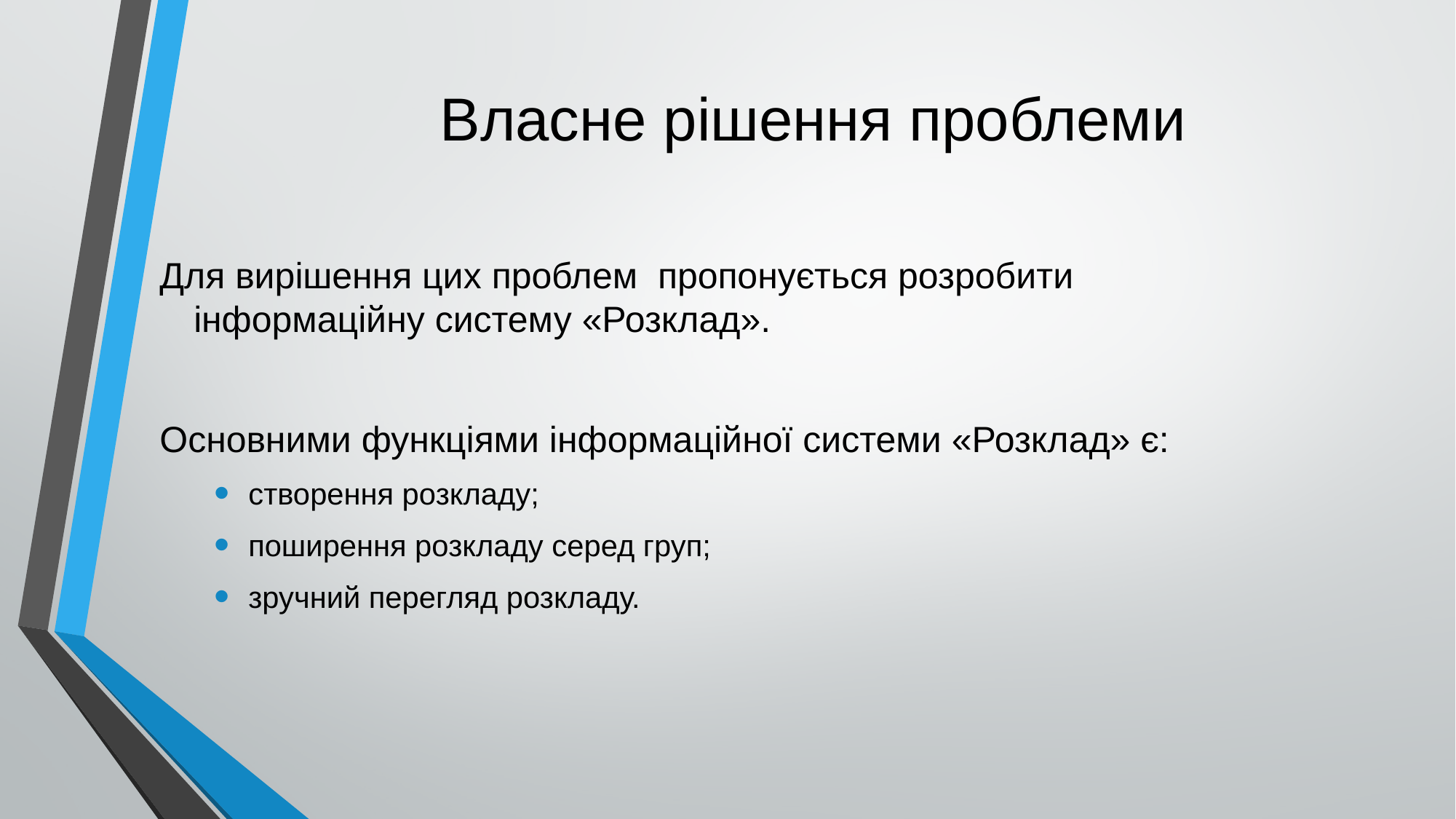

# Власне рішення проблеми
Для вирішення цих проблем  пропонується розробити інформаційну систему «Розклад».

Основними функціями інформаційної системи «Розклад» є:
створення розкладу;
поширення розкладу серед груп;
зручний перегляд розкладу.